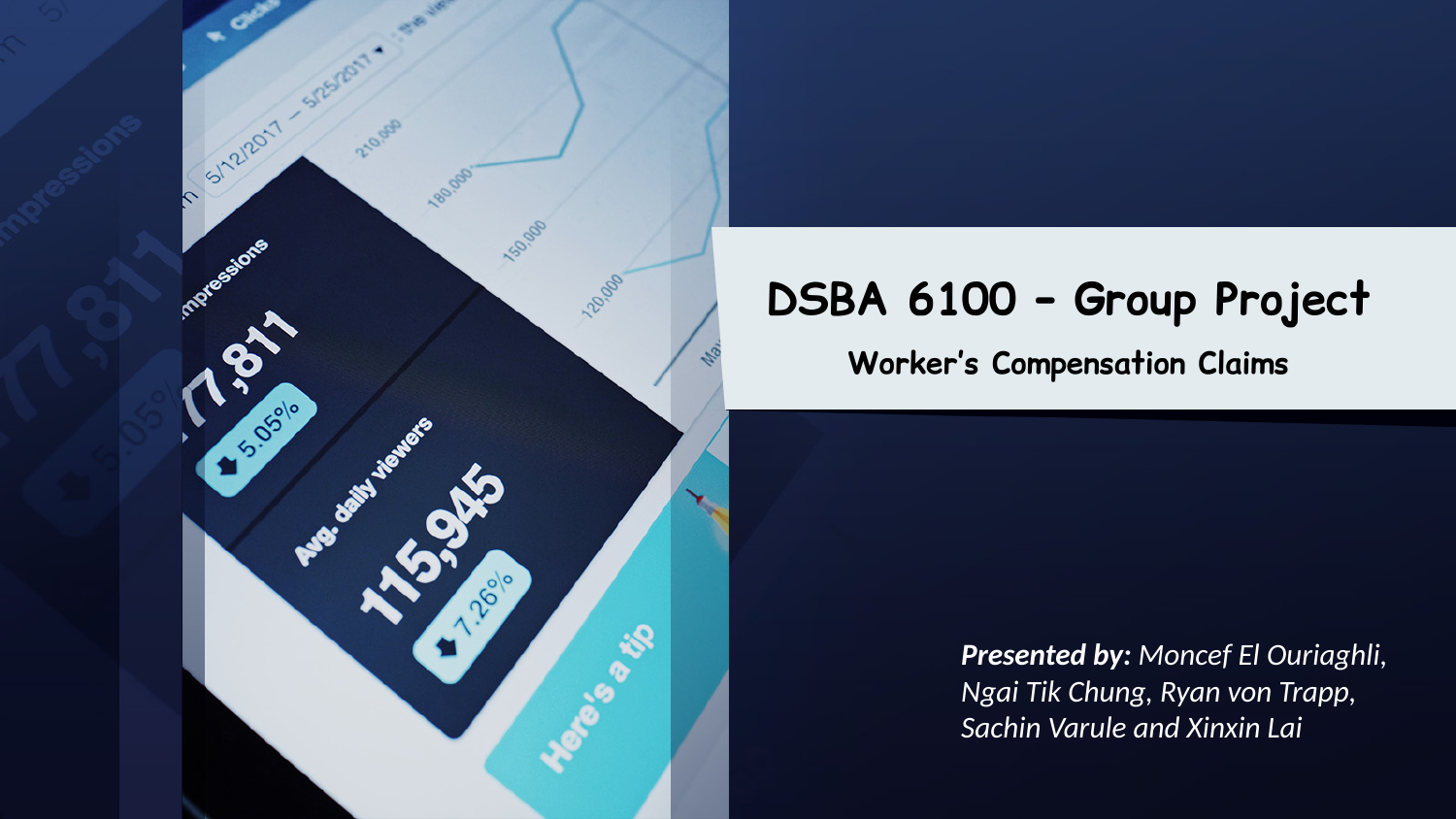

DSBA 6100 – Group Project
Worker’s Compensation Claims
Presented by: Moncef El Ouriaghli,
Ngai Tik Chung, Ryan von Trapp,
Sachin Varule and Xinxin Lai